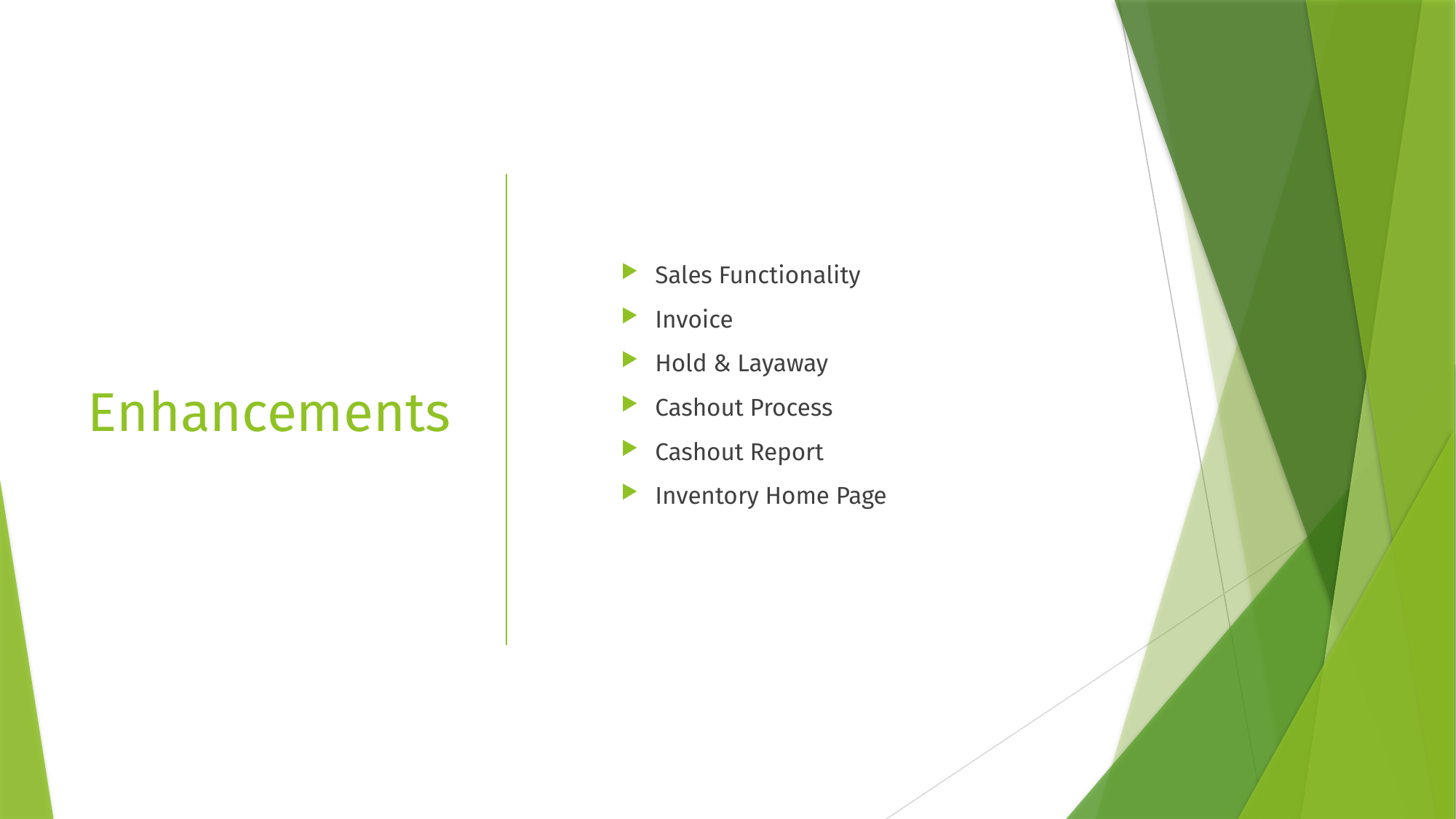

# Enhancements
Sales Functionality
Invoice
Hold & Layaway
Cashout Process
Cashout Report
Inventory Home Page